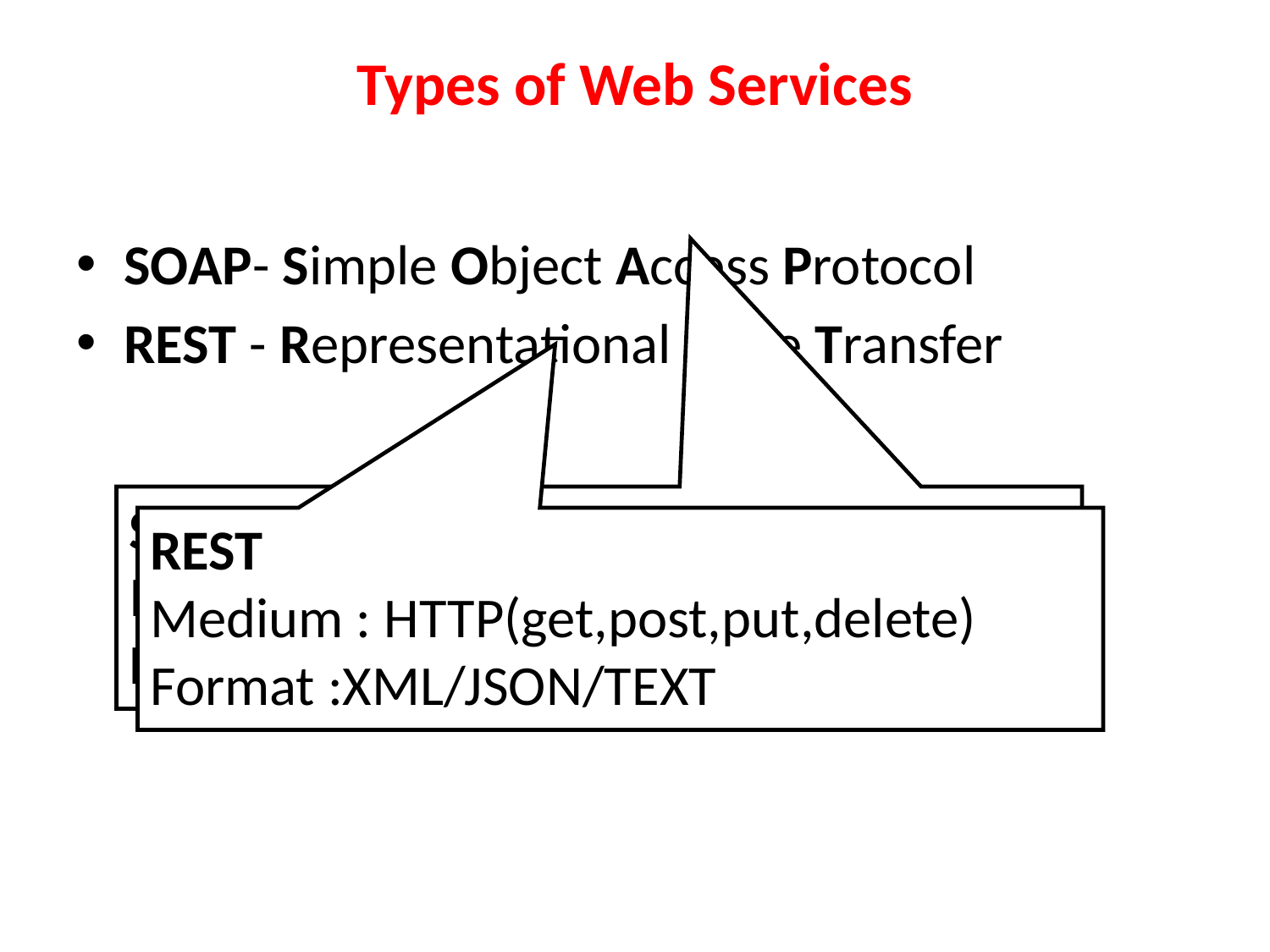

# Types of Web Services
SOAP- Simple Object Access Protocol
REST - Representational State Transfer
SOAP
Medium : HTTP,SMTP,TCP,UDP,JMS
Format :XML
REST
Medium : HTTP(get,post,put,delete)
Format :XML/JSON/TEXT